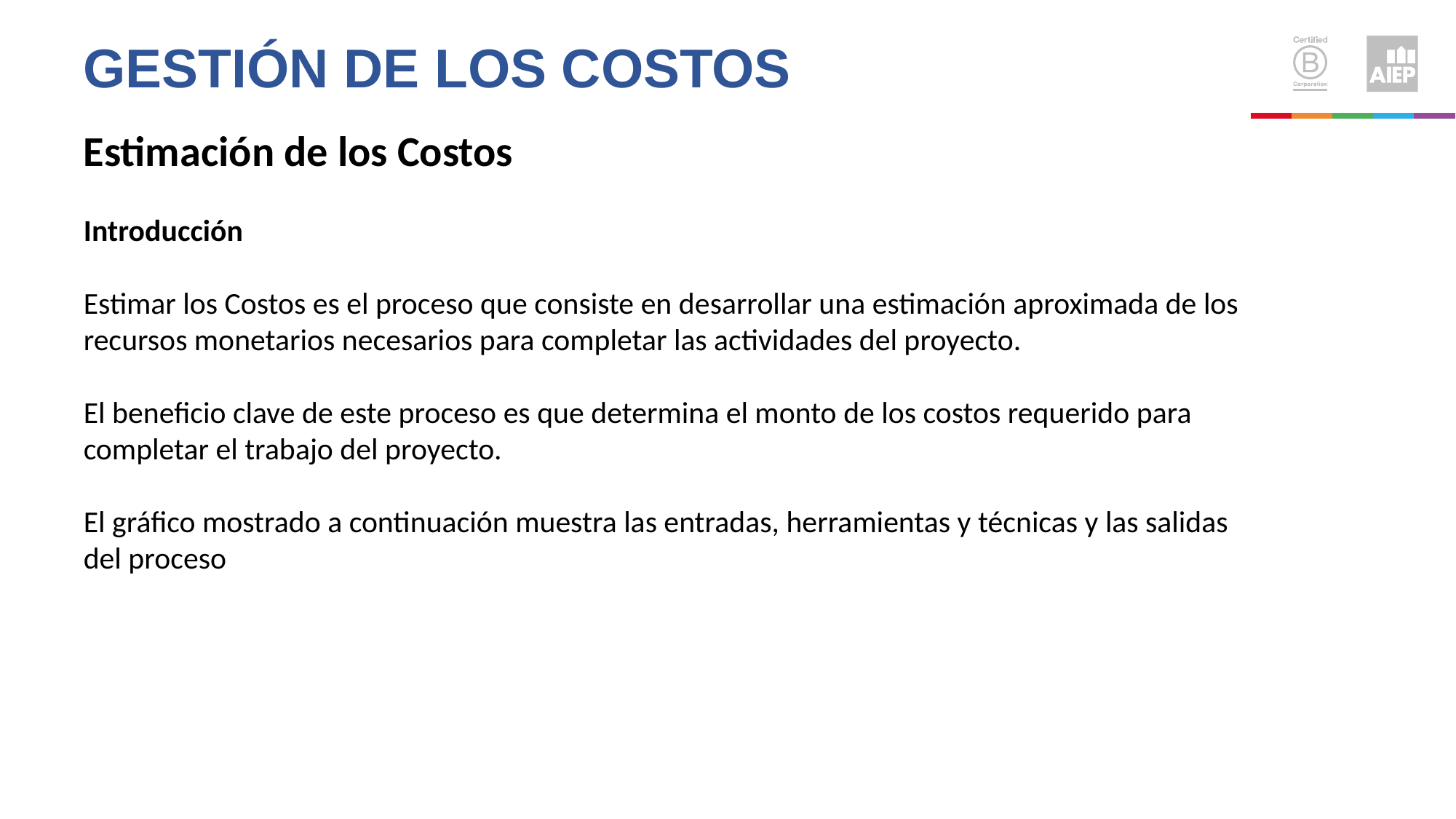

Gestión de los costos
Estimación de los Costos

Introducción

Estimar los Costos es el proceso que consiste en desarrollar una estimación aproximada de los recursos monetarios necesarios para completar las actividades del proyecto.

El beneficio clave de este proceso es que determina el monto de los costos requerido para completar el trabajo del proyecto.

El gráfico mostrado a continuación muestra las entradas, herramientas y técnicas y las salidas del proceso